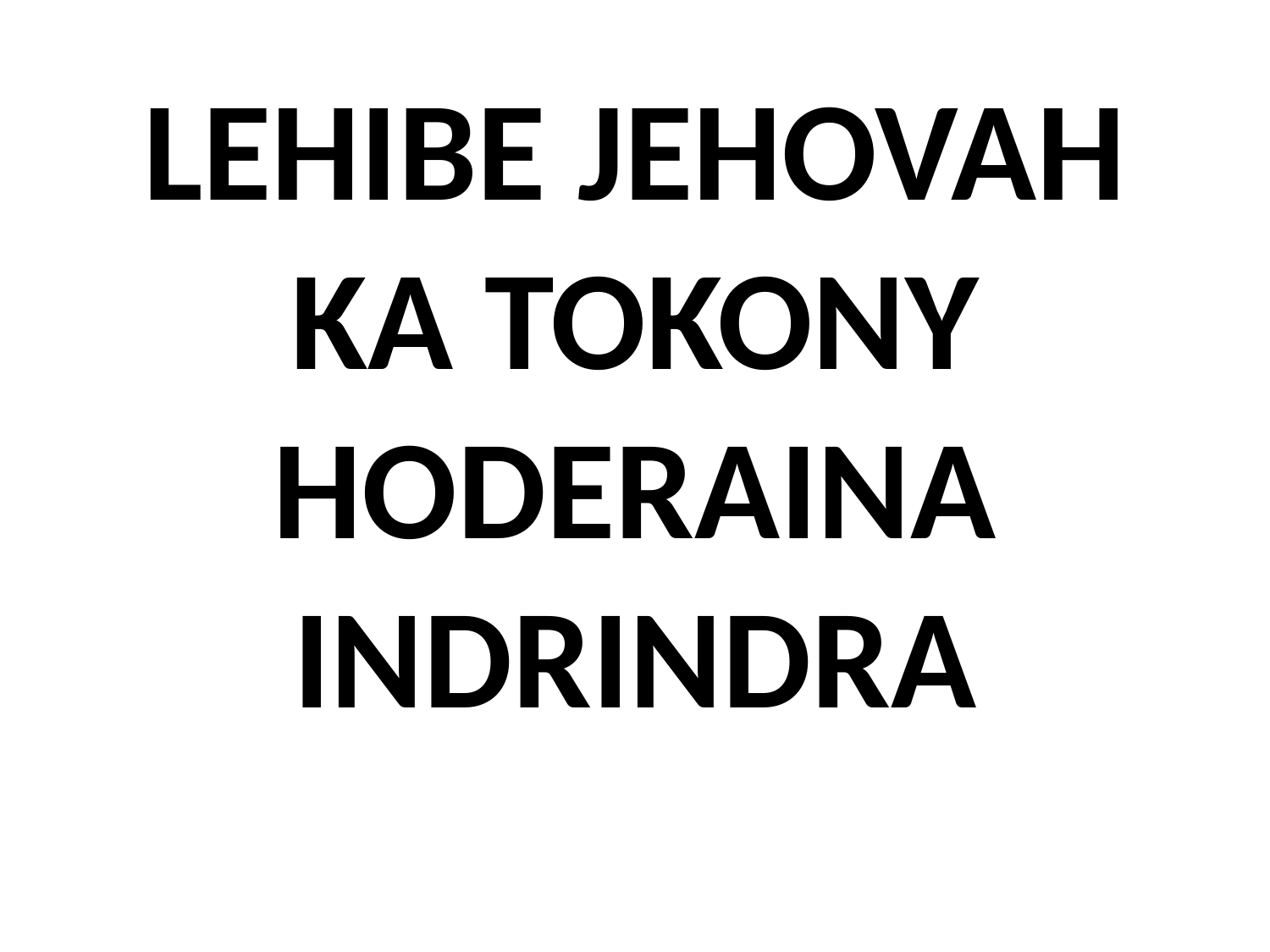

# LEHIBE JEHOVAH KA TOKONY HODERAINA INDRINDRA